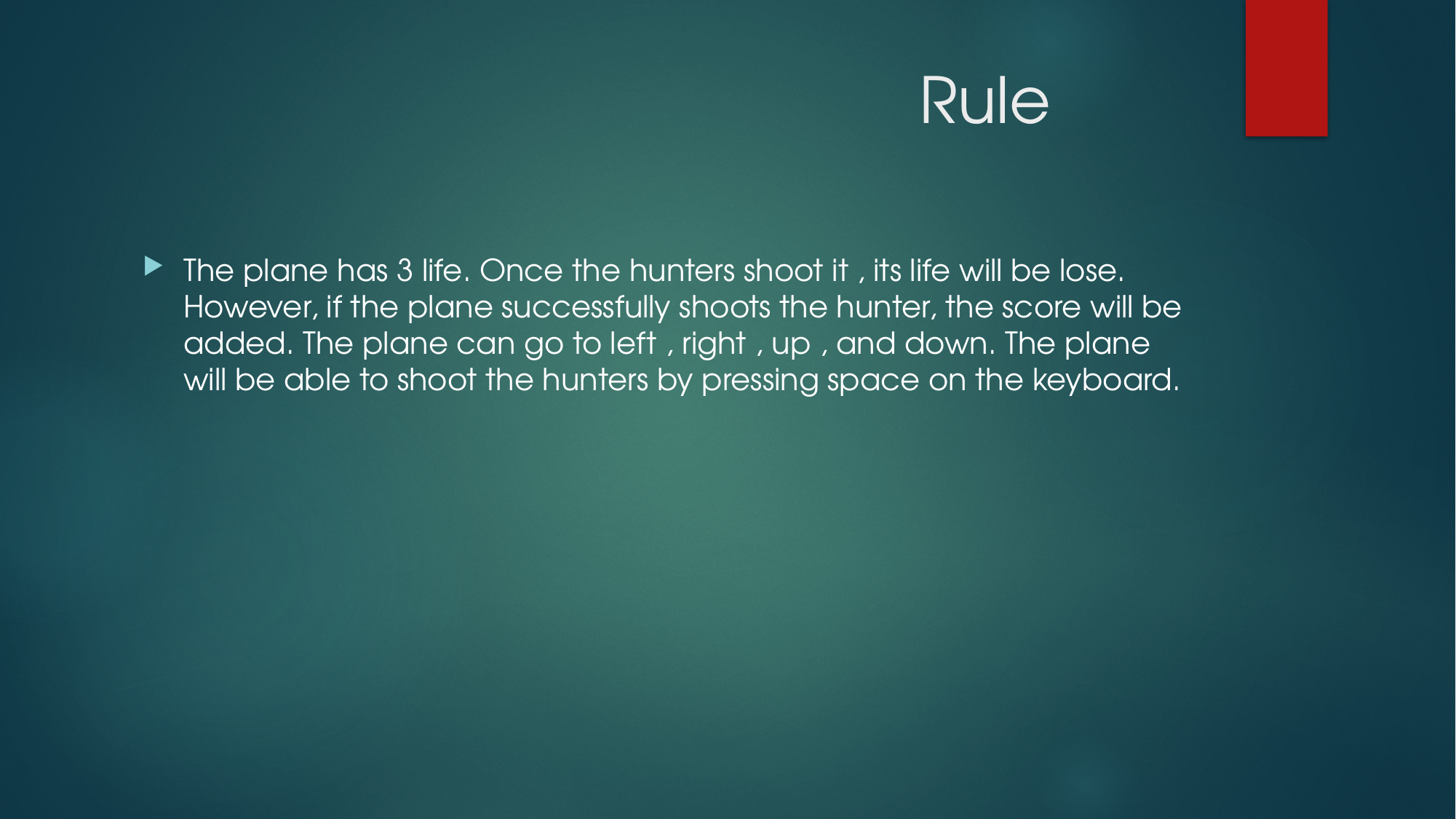

# Rule
The plane has 3 life. Once the hunters shoot it , its life will be lose. However, if the plane successfully shoots the hunter, the score will be added. The plane can go to left , right , up , and down. The plane will be able to shoot the hunters by pressing space on the keyboard.